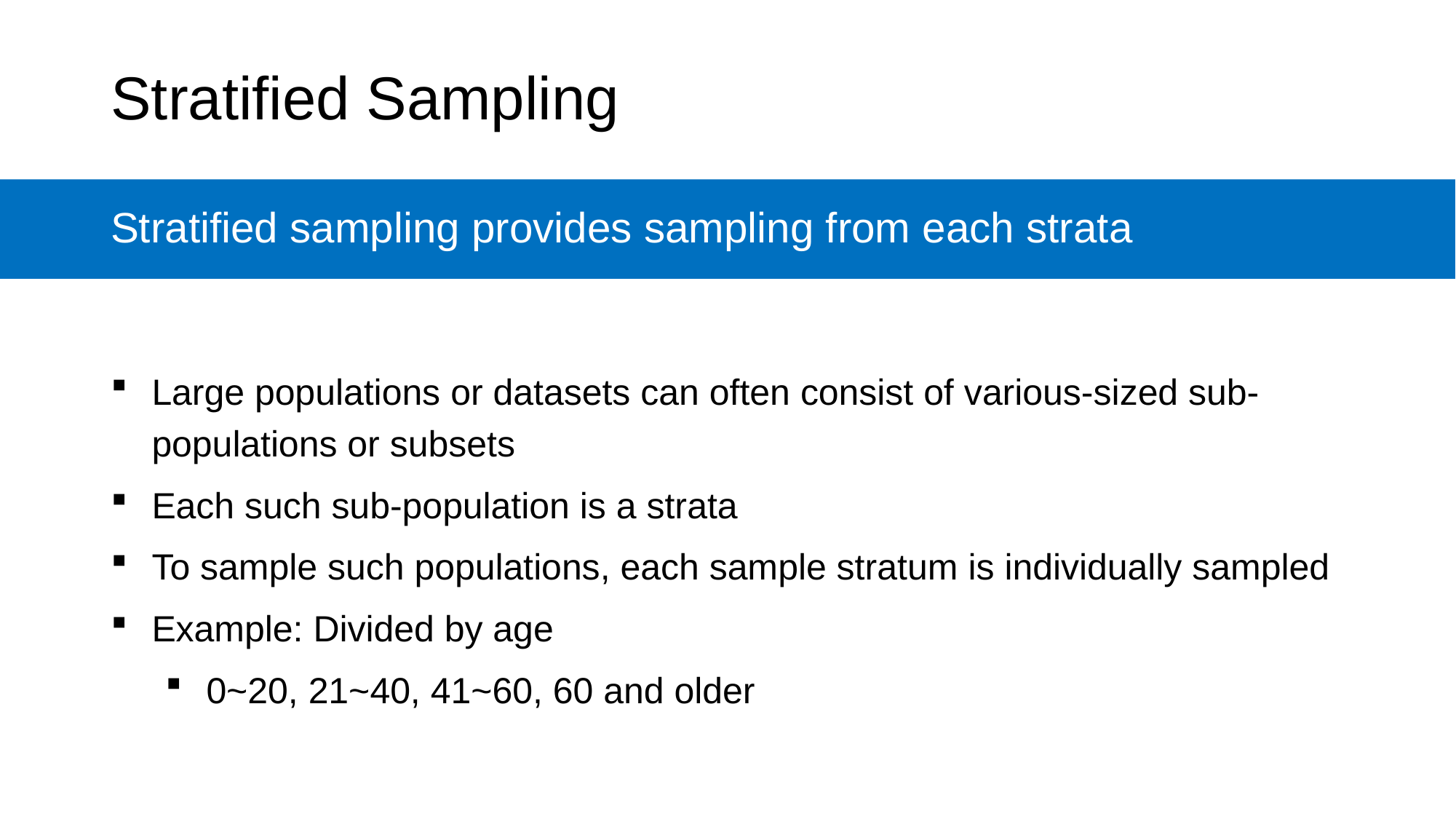

# Stratified Sampling

Stratified sampling provides sampling from each strata
Large populations or datasets can often consist of various-sized sub-populations or subsets
Each such sub-population is a strata
To sample such populations, each sample stratum is individually sampled
Example: Divided by age
0~20, 21~40, 41~60, 60 and older